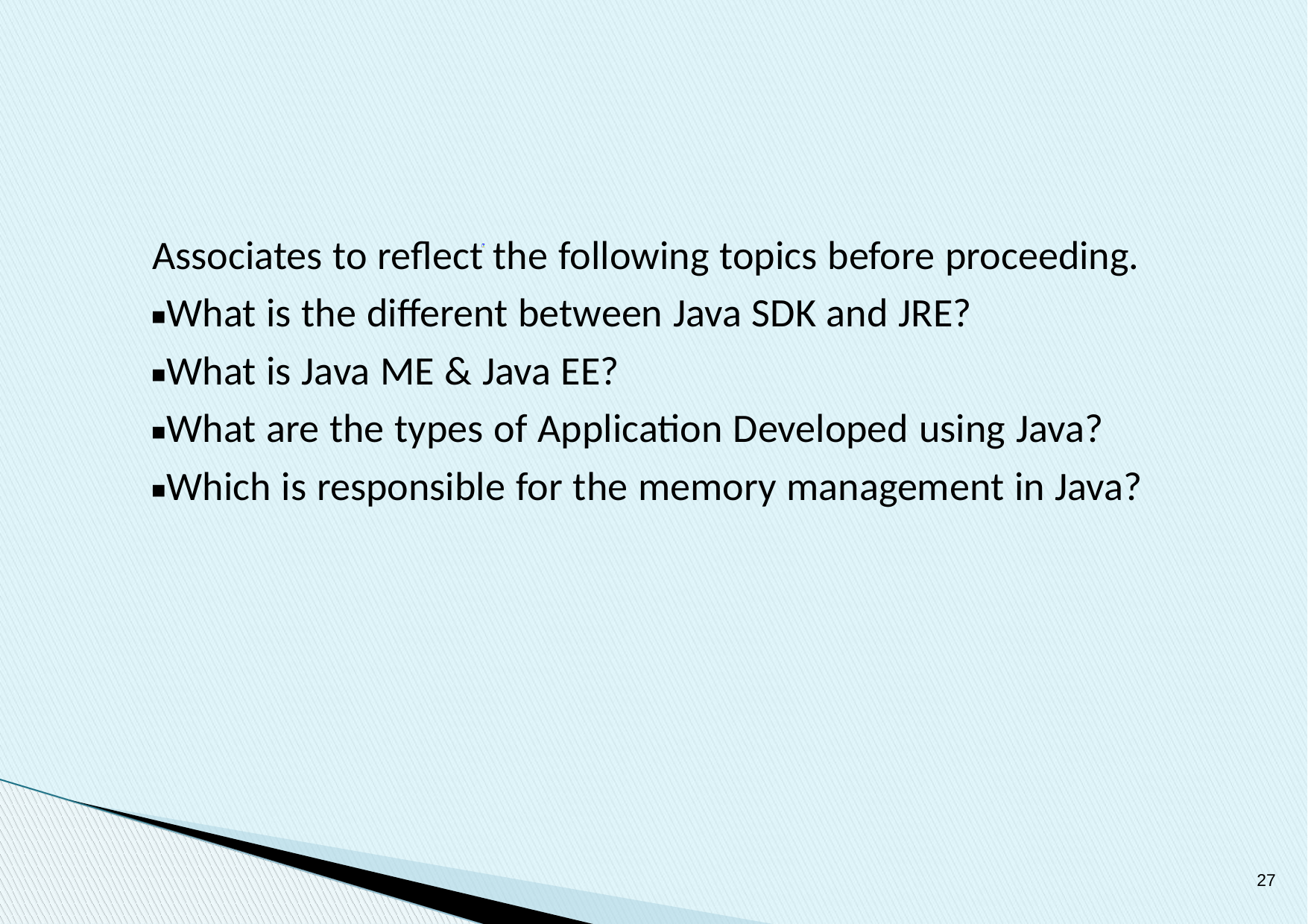

Associates to reflect the following topics before proceeding.
What is the different between Java SDK and JRE?
What is Java ME & Java EE?
What are the types of Application Developed using Java?
Which is responsible for the memory management in Java?

27